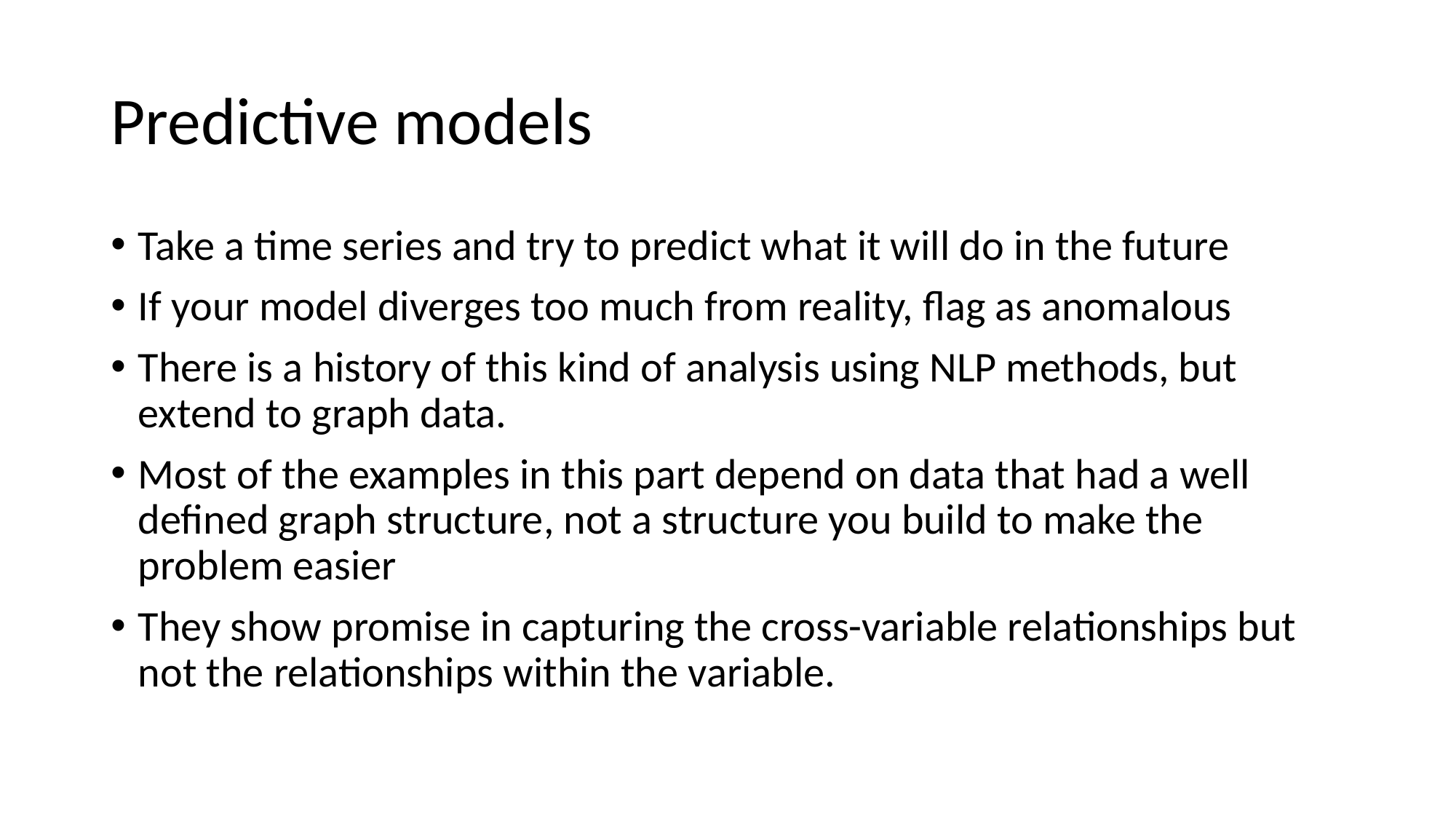

# Predictive models
Take a time series and try to predict what it will do in the future
If your model diverges too much from reality, flag as anomalous
There is a history of this kind of analysis using NLP methods, but extend to graph data.
Most of the examples in this part depend on data that had a well defined graph structure, not a structure you build to make the problem easier
They show promise in capturing the cross-variable relationships but not the relationships within the variable.